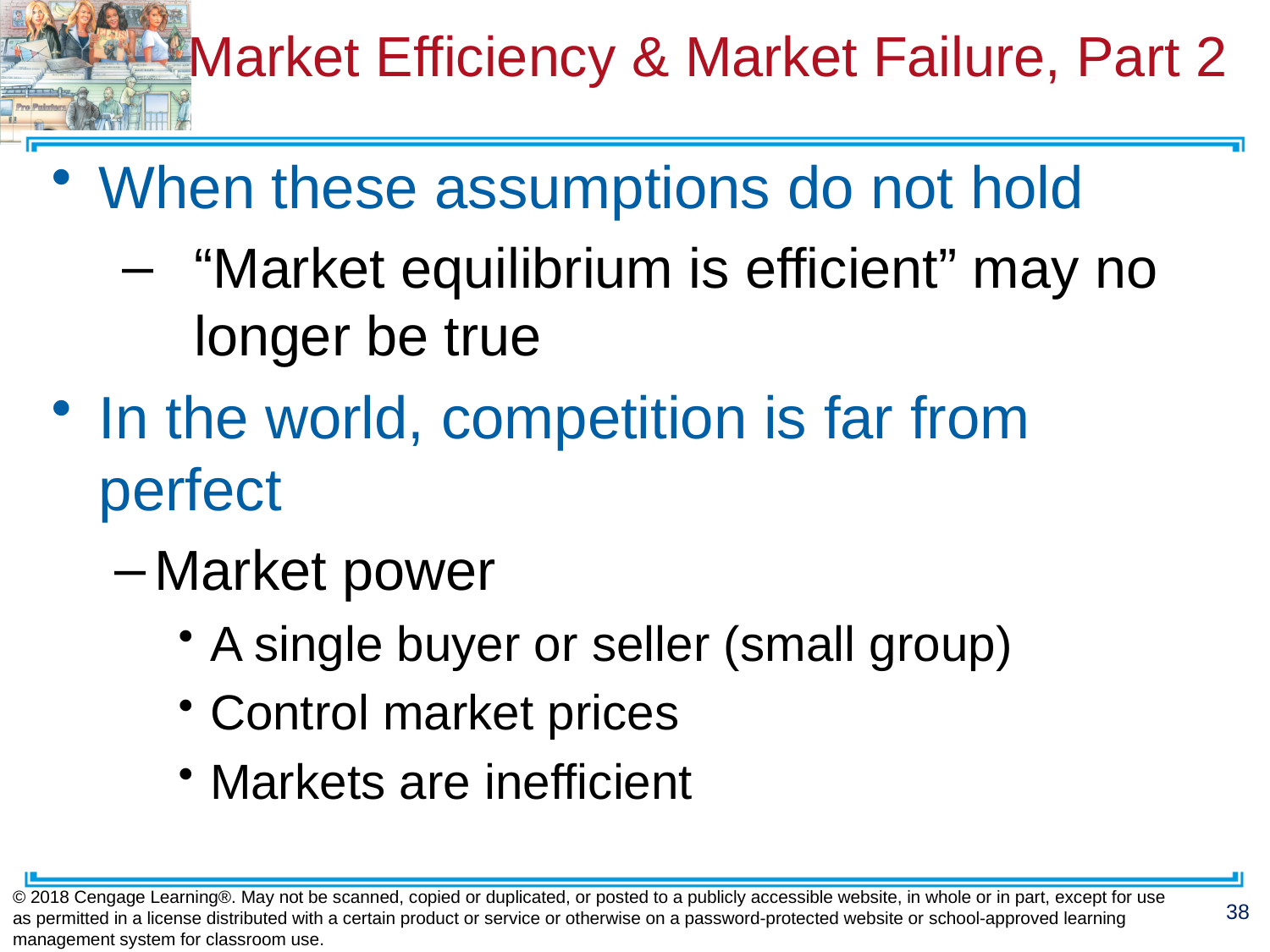

# Market Efficiency & Market Failure, Part 2
When these assumptions do not hold
“Market equilibrium is efficient” may no longer be true
In the world, competition is far from perfect
Market power
A single buyer or seller (small group)
Control market prices
Markets are inefficient
© 2018 Cengage Learning®. May not be scanned, copied or duplicated, or posted to a publicly accessible website, in whole or in part, except for use as permitted in a license distributed with a certain product or service or otherwise on a password-protected website or school-approved learning management system for classroom use.
38